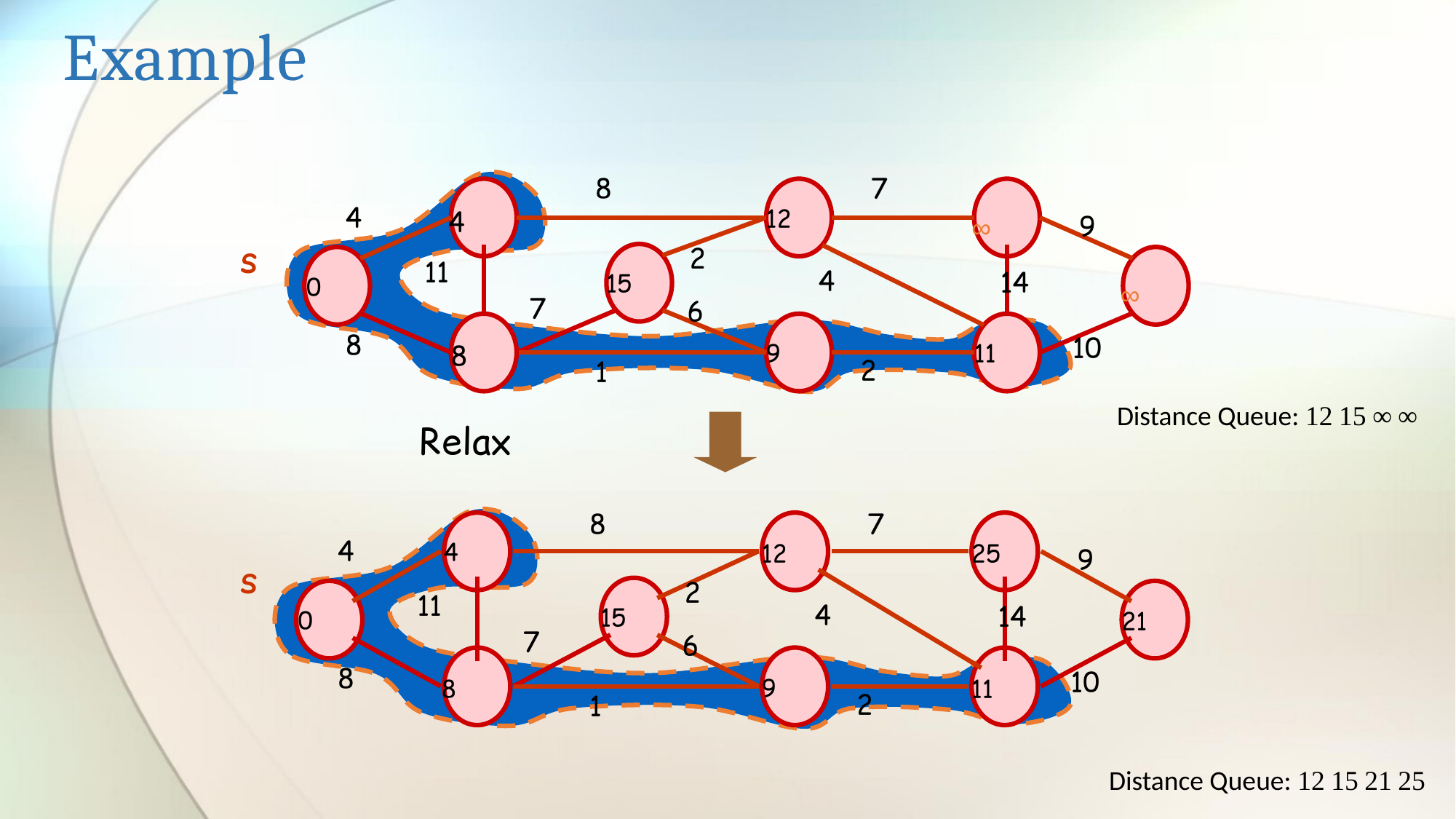

# Example
8
7

4
12
4
9
∞
s
2

11
4
14
15
0
∞
7
6

8
10
9
11
8
2
1
Distance Queue: 12 15 ∞ ∞

Relax
8
7

4
4
12
25
9
2

11
4
14
15
0
21
7
6

8
10
9
11
8
2
1
s
Distance Queue: 12 15 21 25